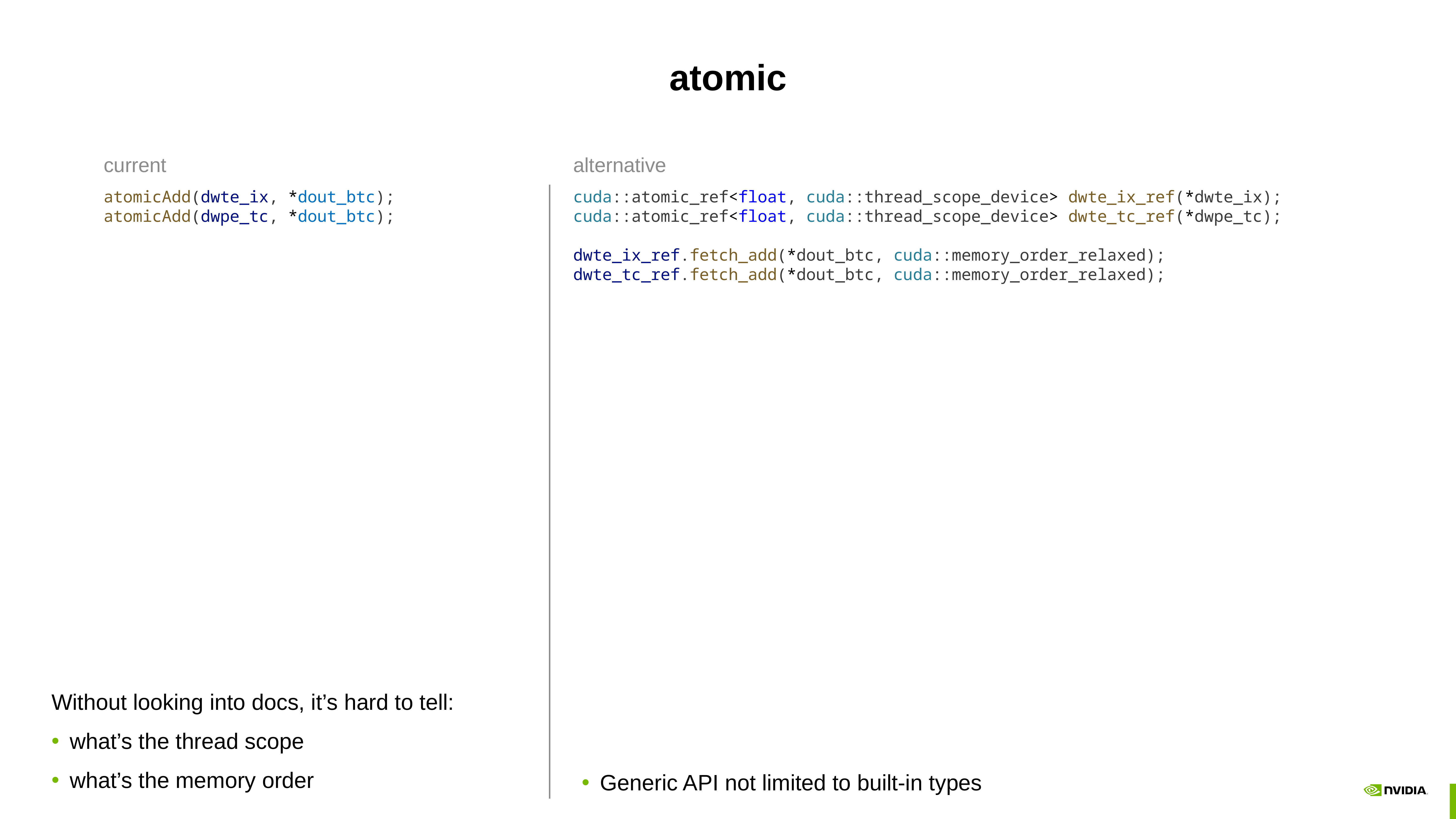

# atomic
alternative
current
atomicAdd(dwte_ix, *dout_btc);
atomicAdd(dwpe_tc, *dout_btc);
cuda::atomic_ref<float, cuda::thread_scope_device> dwte_ix_ref(*dwte_ix);
cuda::atomic_ref<float, cuda::thread_scope_device> dwte_tc_ref(*dwpe_tc);
dwte_ix_ref.fetch_add(*dout_btc, cuda::memory_order_relaxed);
dwte_tc_ref.fetch_add(*dout_btc, cuda::memory_order_relaxed);
Without looking into docs, it’s hard to tell:
what’s the thread scope
what’s the memory order
Generic API not limited to built-in types